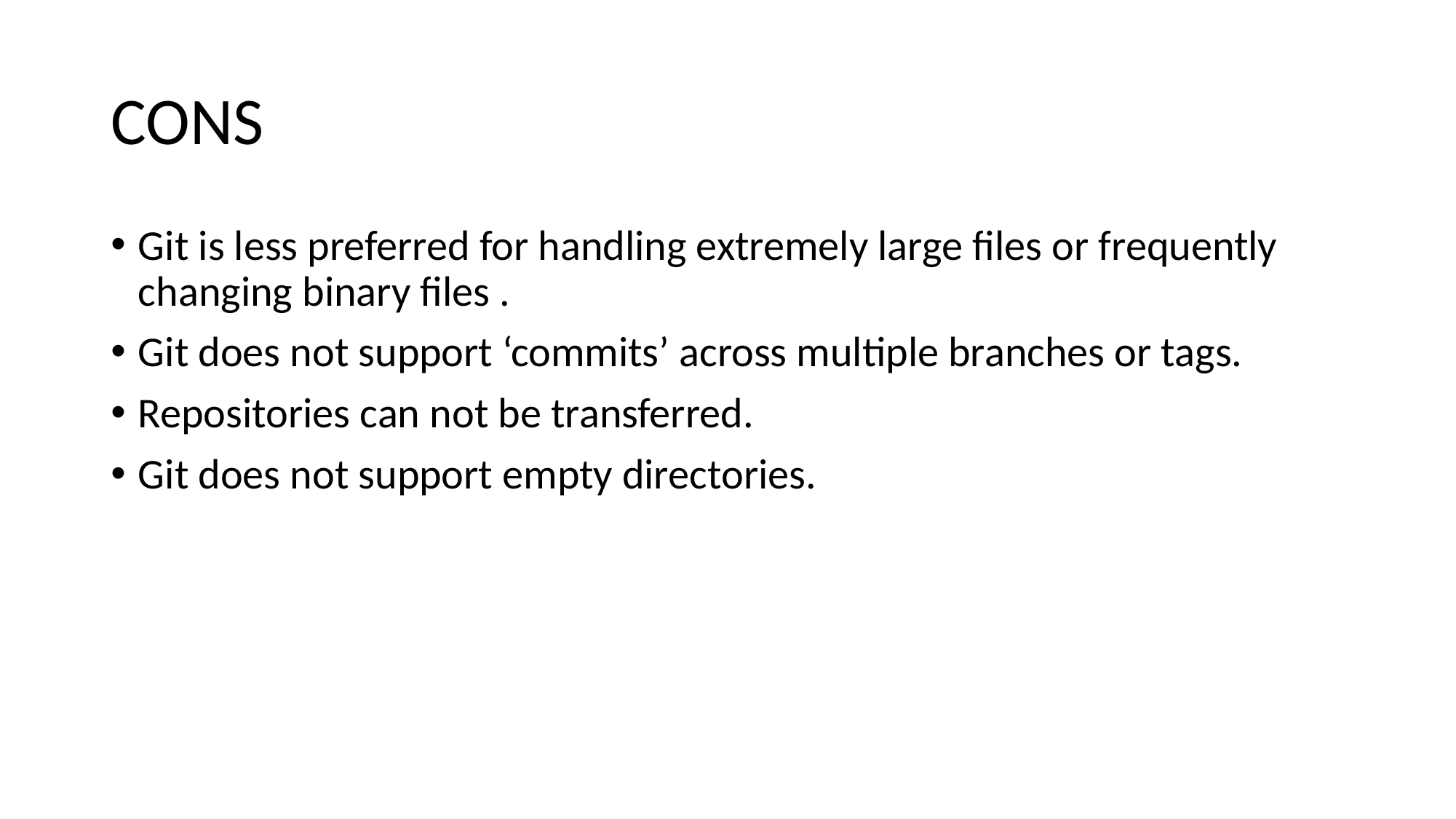

# CONS
Git is less preferred for handling extremely large files or frequently changing binary files .
Git does not support ‘commits’ across multiple branches or tags.
Repositories can not be transferred.
Git does not support empty directories.